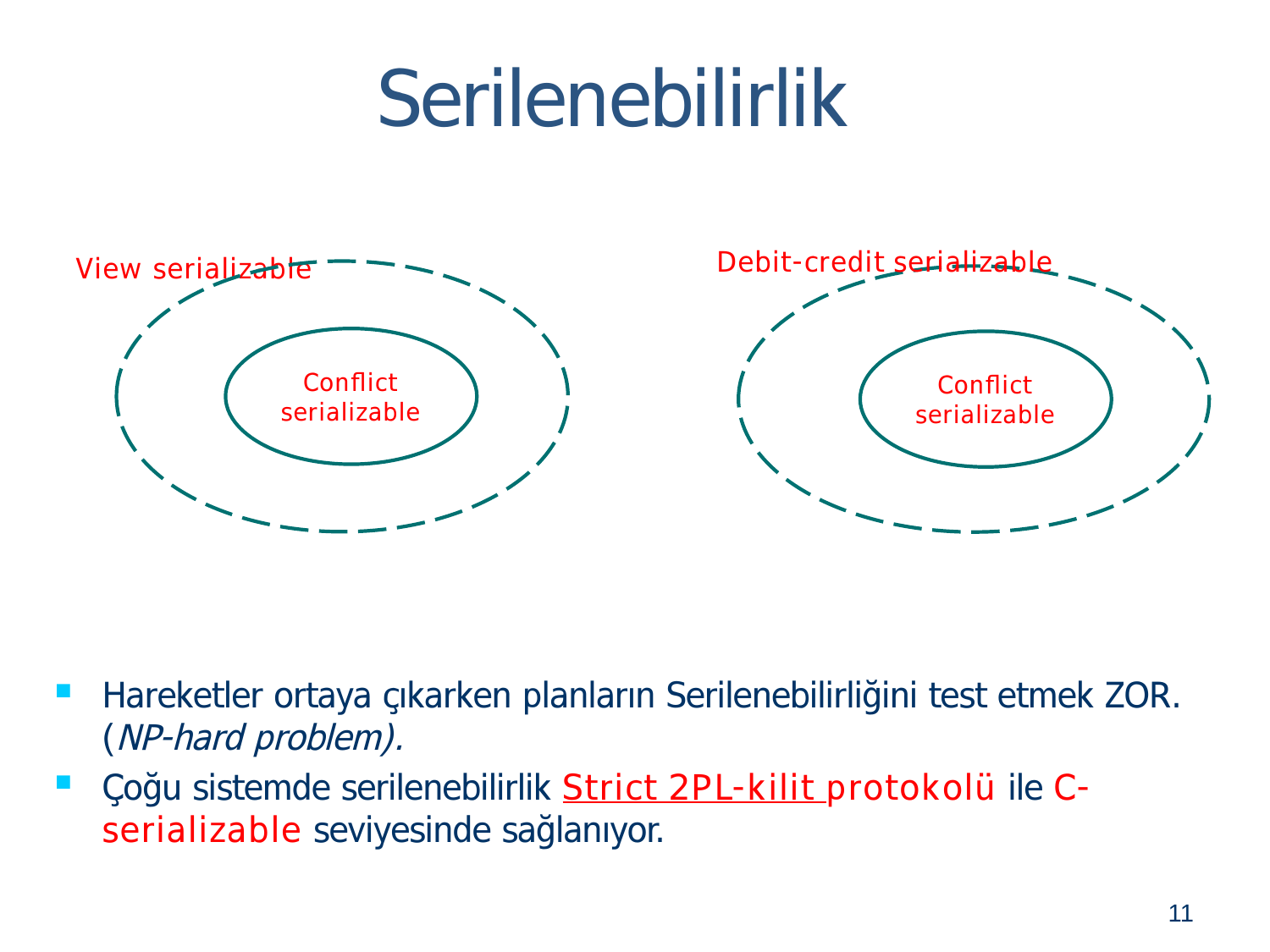

# Serilenebilirlik
Debit-credit serializable
View serializable

Conflict serializable
Conflict serializable
Hareketler ortaya çıkarken planların Serilenebilirliğini test etmek ZOR. (NP-hard problem).
Çoğu sistemde serilenebilirlik Strict 2PL-kilit protokolü ile C-serializable seviyesinde sağlanıyor.
11